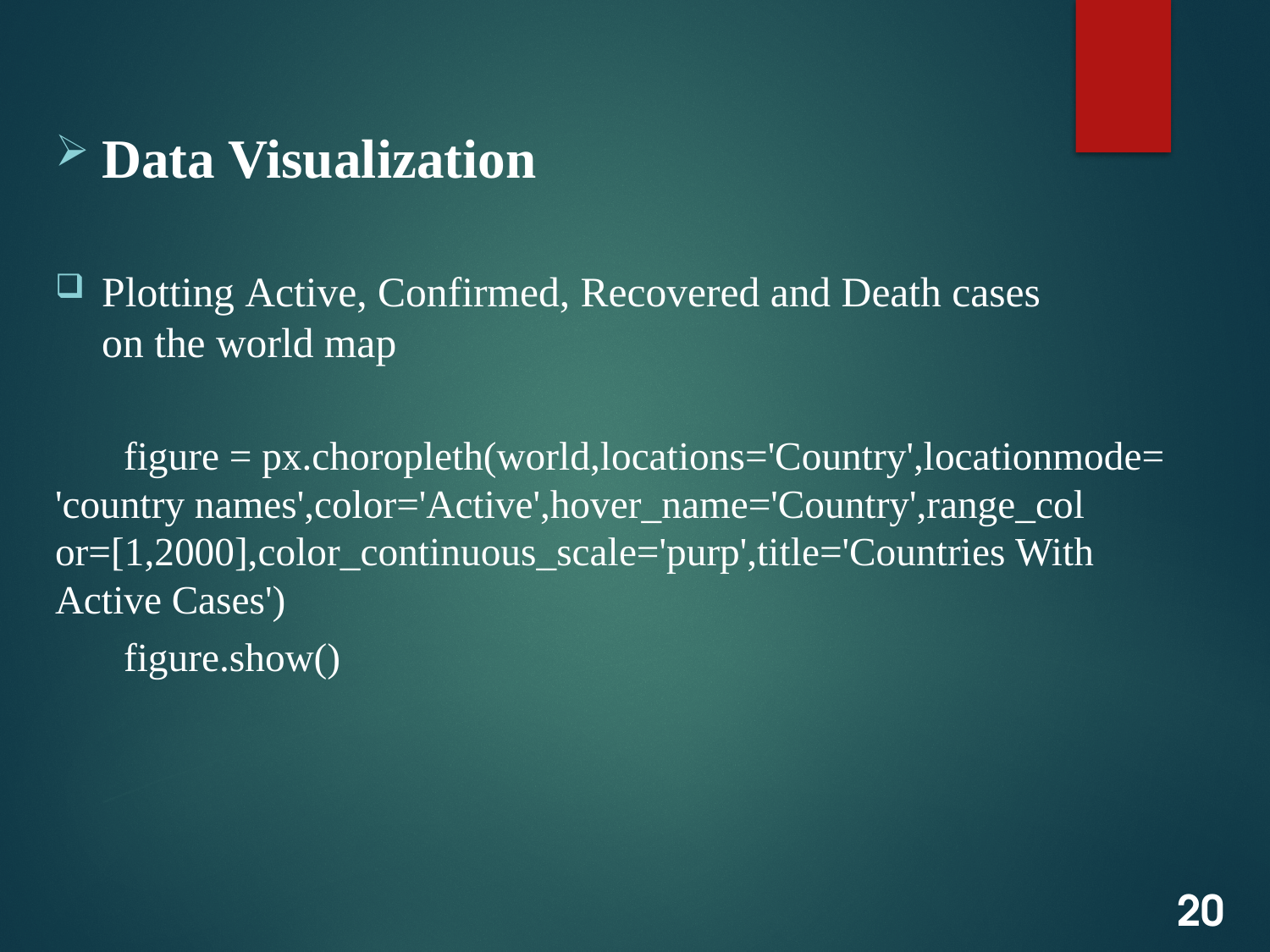

Data Visualization

Plotting Active, Confirmed, Recovered and Death cases  on the world map

	figure = px.choropleth(world,locations='Country',locationmode=	'country names',color='Active',hover_name='Country',range_col	or=[1,2000],color_continuous_scale='purp',title='Countries With 	Active Cases')
	figure.show()

20